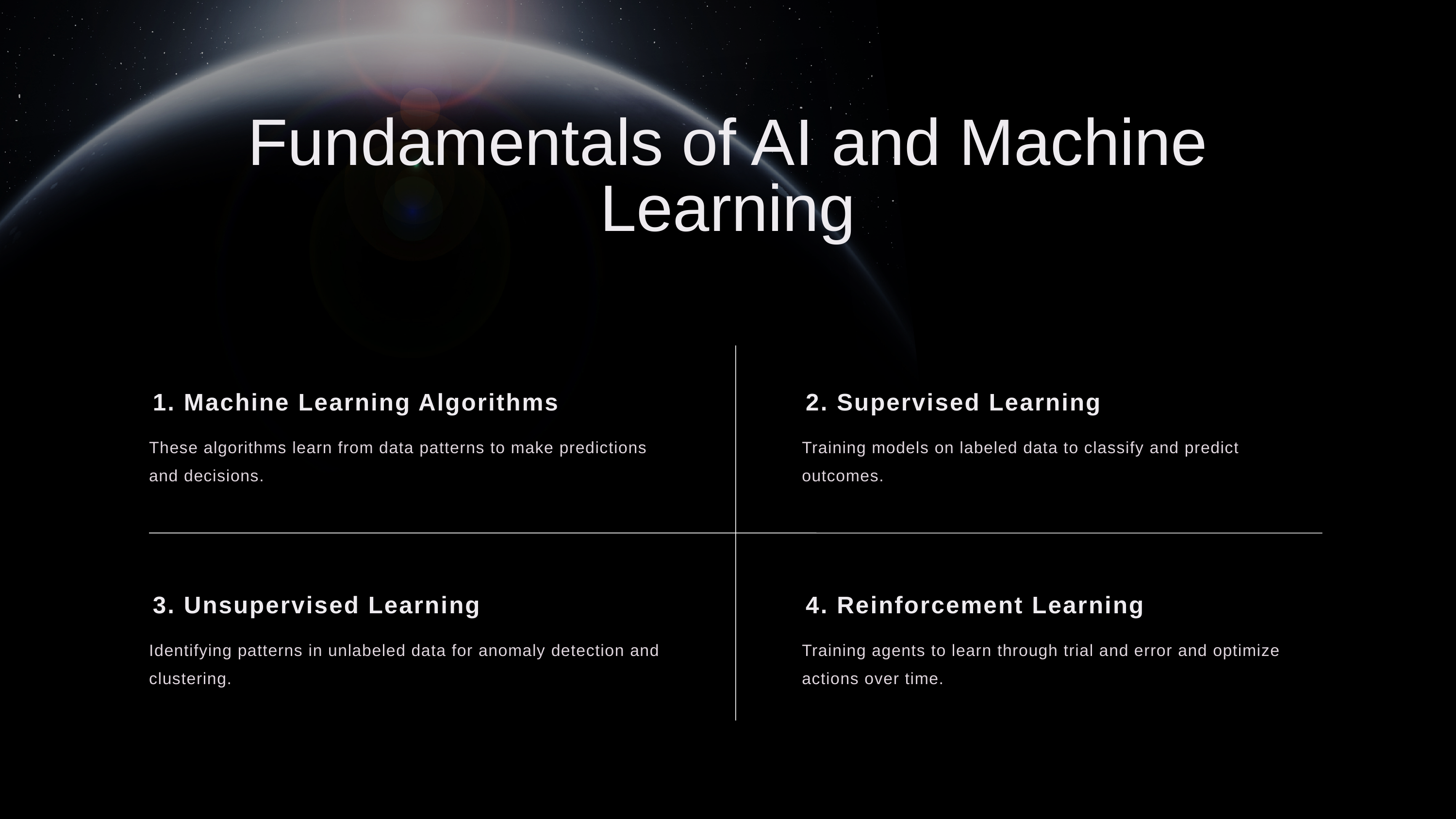

Fundamentals of AI and Machine Learning

1. Machine Learning Algorithms
2. Supervised Learning
These algorithms learn from data patterns to make predictions and decisions.
Training models on labeled data to classify and predict outcomes.

3. Unsupervised Learning
4. Reinforcement Learning
Identifying patterns in unlabeled data for anomaly detection and clustering.
Training agents to learn through trial and error and optimize actions over time.